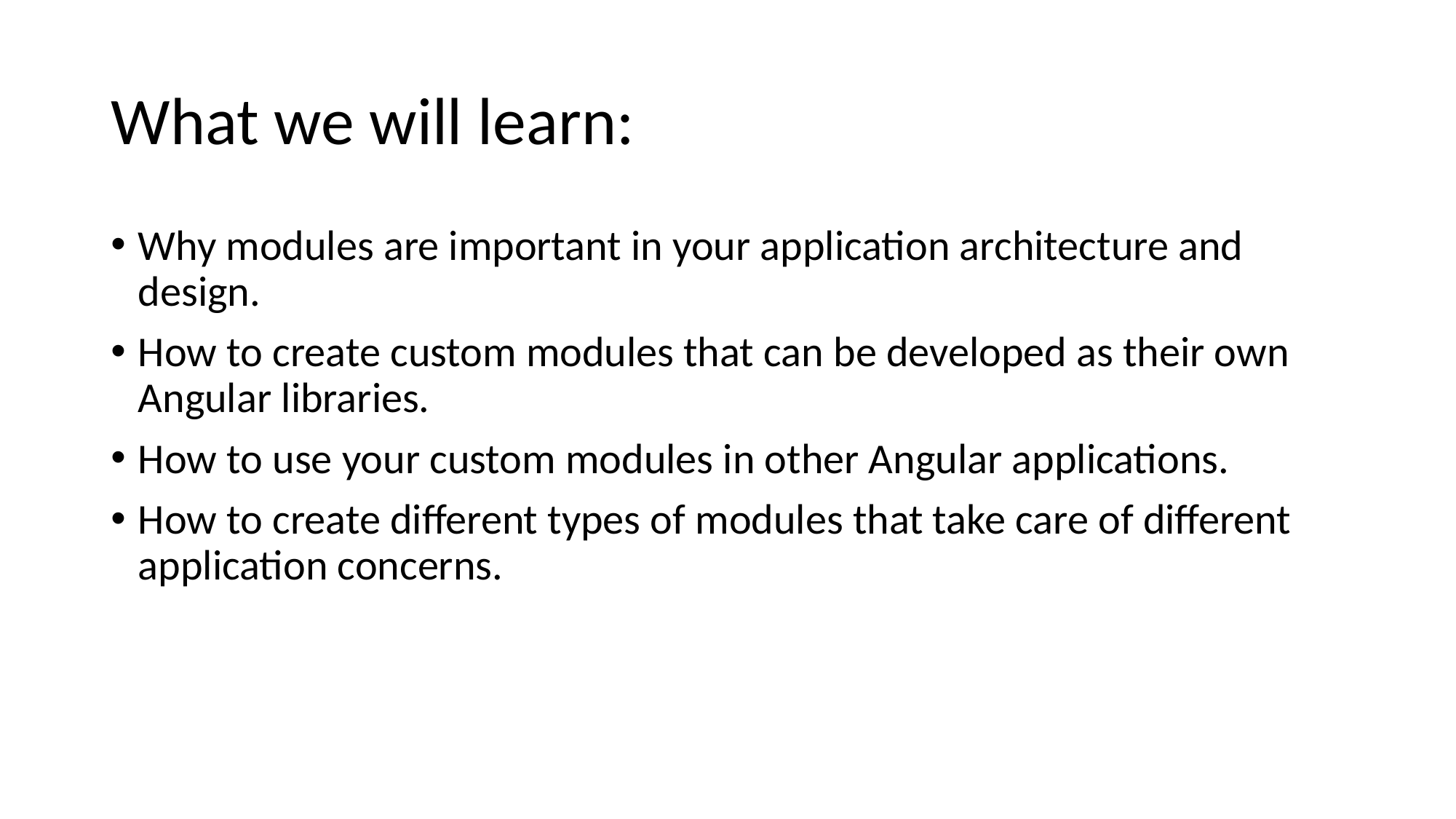

# What we will learn:
Why modules are important in your application architecture and design.
How to create custom modules that can be developed as their own Angular libraries.
How to use your custom modules in other Angular applications.
How to create different types of modules that take care of different application concerns.